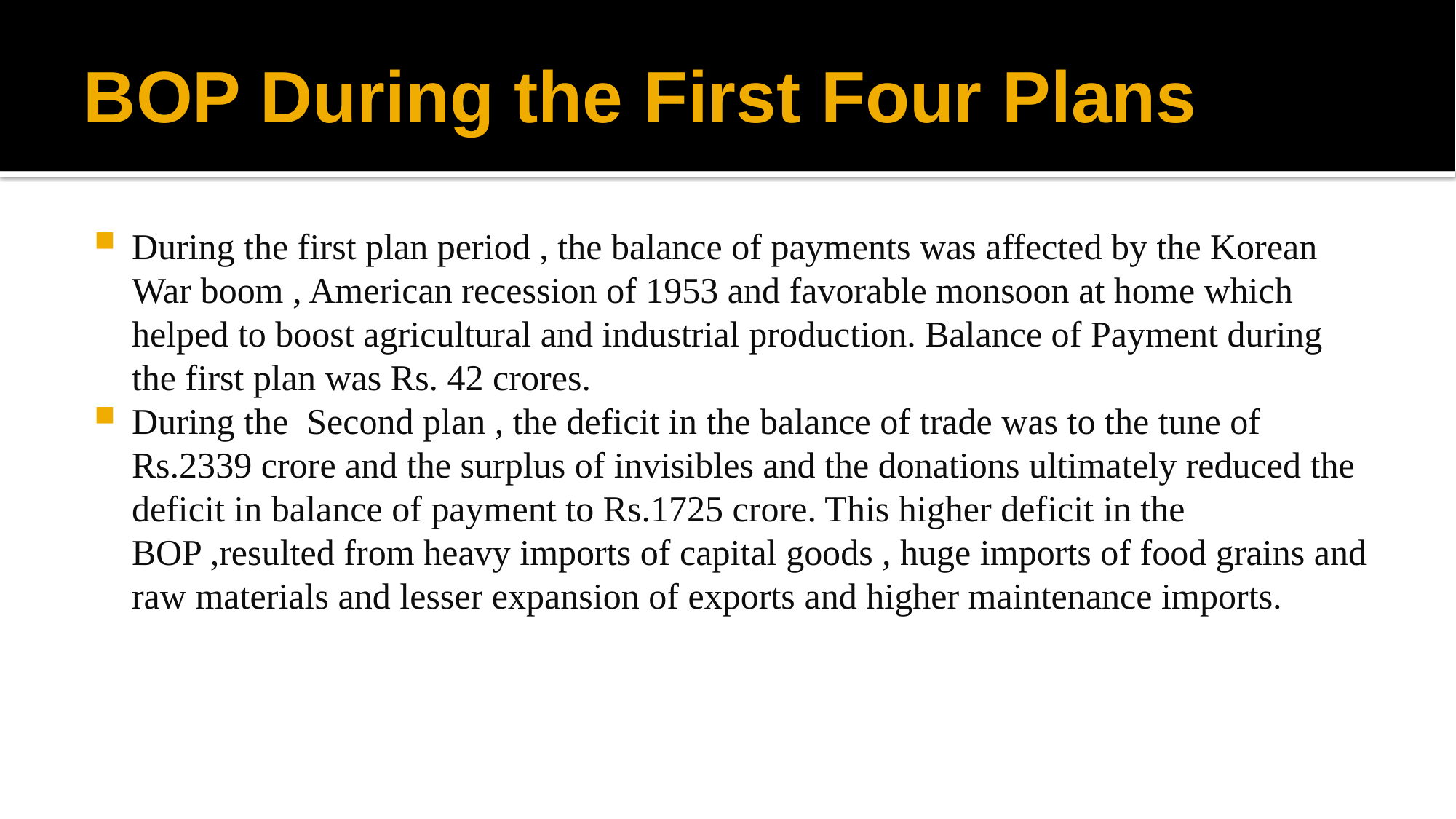

# BOP During the First Four Plans
During the first plan period , the balance of payments was affected by the Korean War boom , American recession of 1953 and favorable monsoon at home which helped to boost agricultural and industrial production. Balance of Payment during the first plan was Rs. 42 crores.
During the  Second plan , the deficit in the balance of trade was to the tune of Rs.2339 crore and the surplus of invisibles and the donations ultimately reduced the deficit in balance of payment to Rs.1725 crore. This higher deficit in the BOP ,resulted from heavy imports of capital goods , huge imports of food grains and raw materials and lesser expansion of exports and higher maintenance imports.